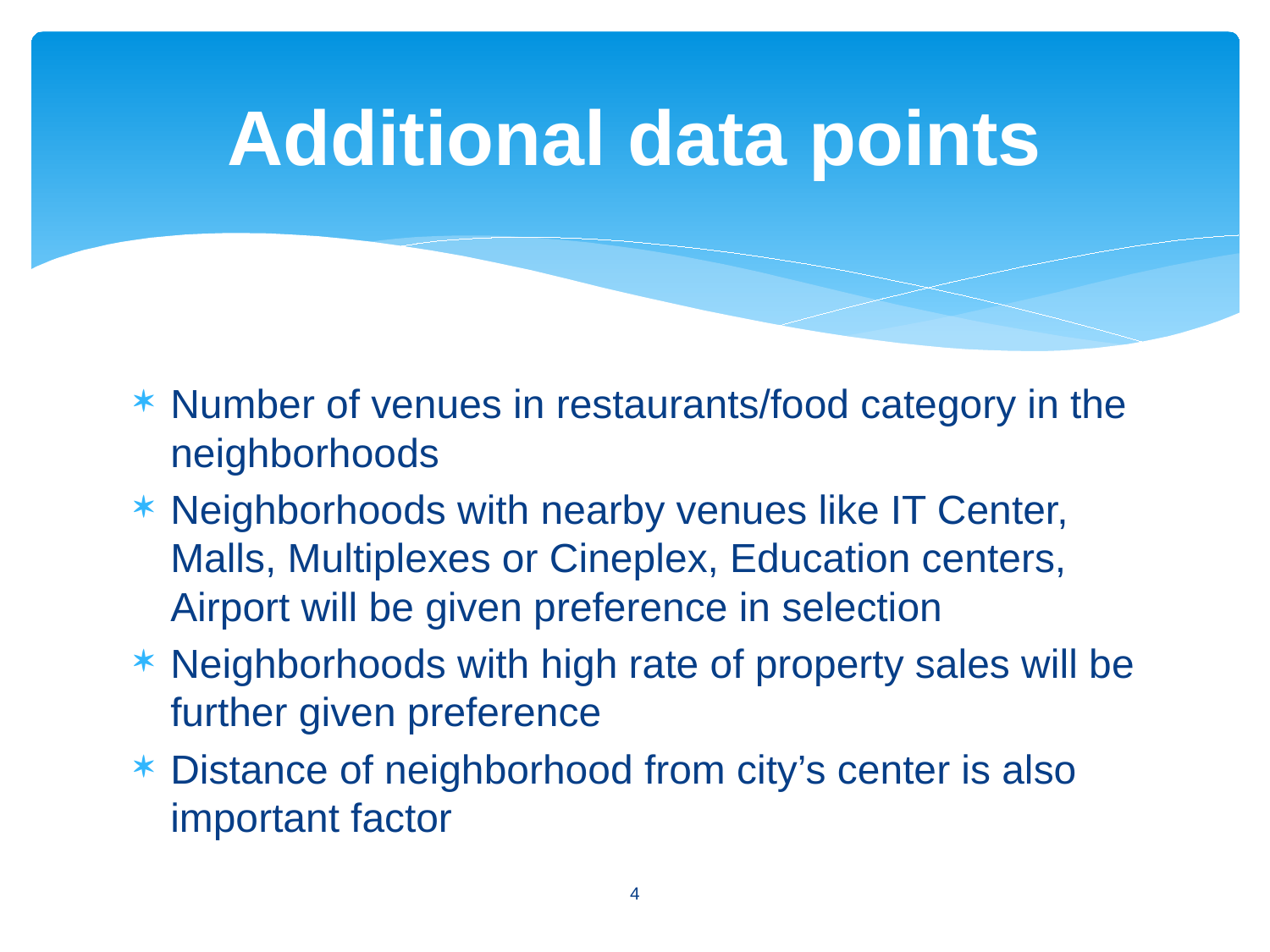

# Additional data points
Number of venues in restaurants/food category in the neighborhoods
Neighborhoods with nearby venues like IT Center, Malls, Multiplexes or Cineplex, Education centers, Airport will be given preference in selection
Neighborhoods with high rate of property sales will be further given preference
Distance of neighborhood from city’s center is also important factor
4